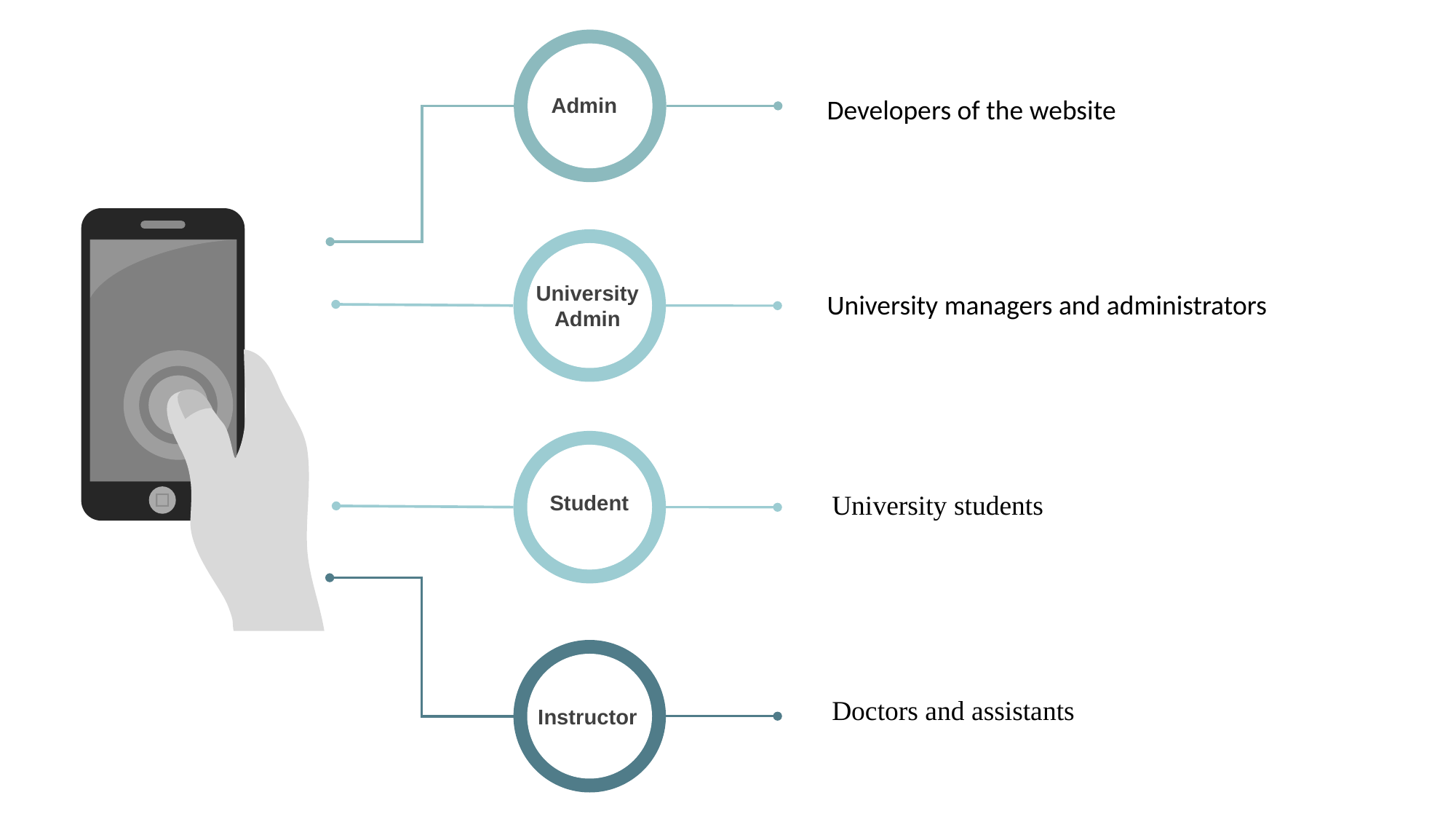

Admin
Developers of the website

University Admin
University managers and administrators

University students
Student

Doctors and assistants
Instructor